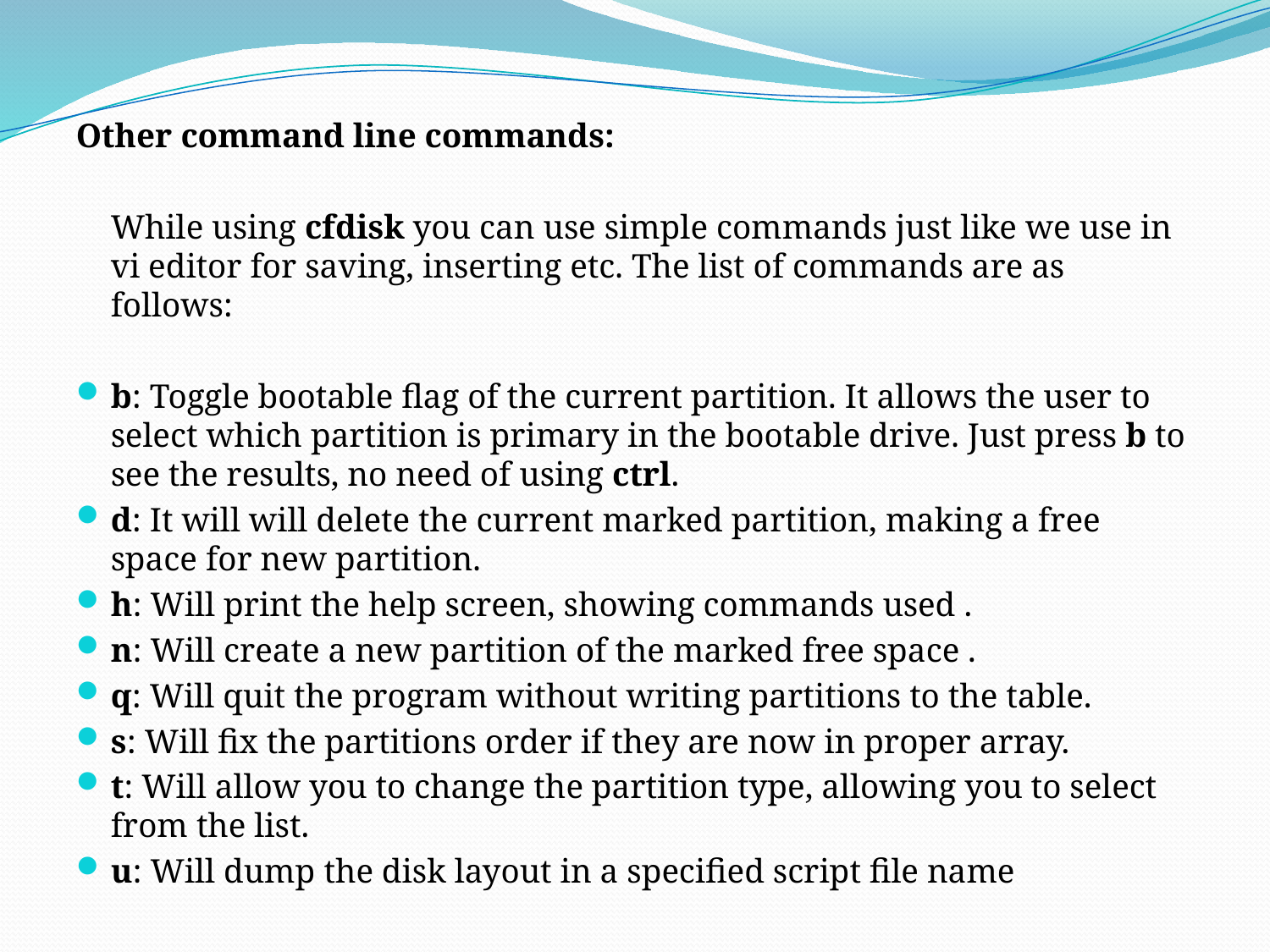

Other command line commands:

	While using cfdisk you can use simple commands just like we use in vi editor for saving, inserting etc. The list of commands are as follows:

b: Toggle bootable flag of the current partition. It allows the user to select which partition is primary in the bootable drive. Just press b to see the results, no need of using ctrl.
d: It will will delete the current marked partition, making a free space for new partition.
h: Will print the help screen, showing commands used .
n: Will create a new partition of the marked free space .
q: Will quit the program without writing partitions to the table.
s: Will fix the partitions order if they are now in proper array.
t: Will allow you to change the partition type, allowing you to select from the list.
u: Will dump the disk layout in a specified script file name